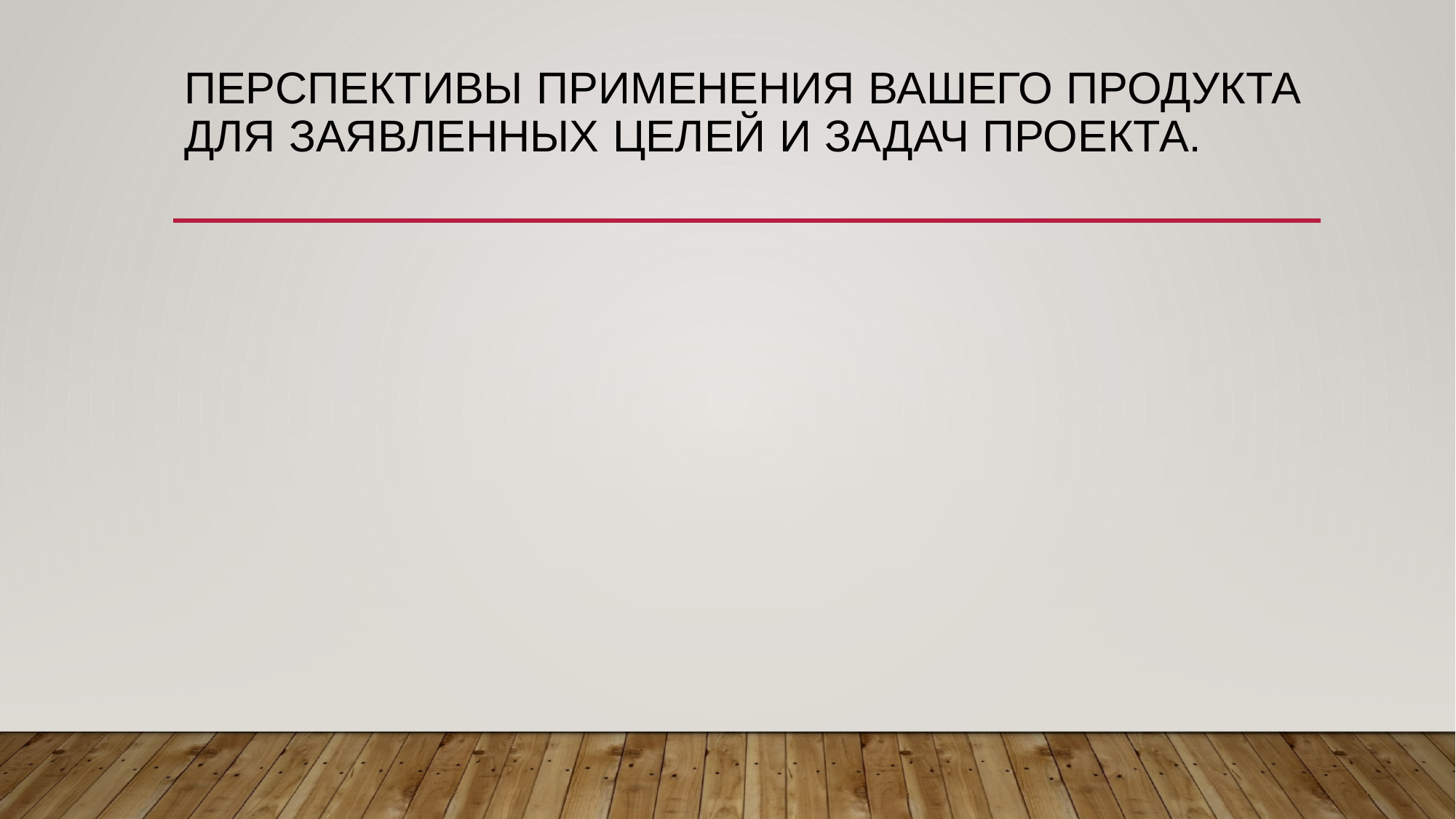

# Перспективы применения вашего продукта для заявленных целей и задач проекта.